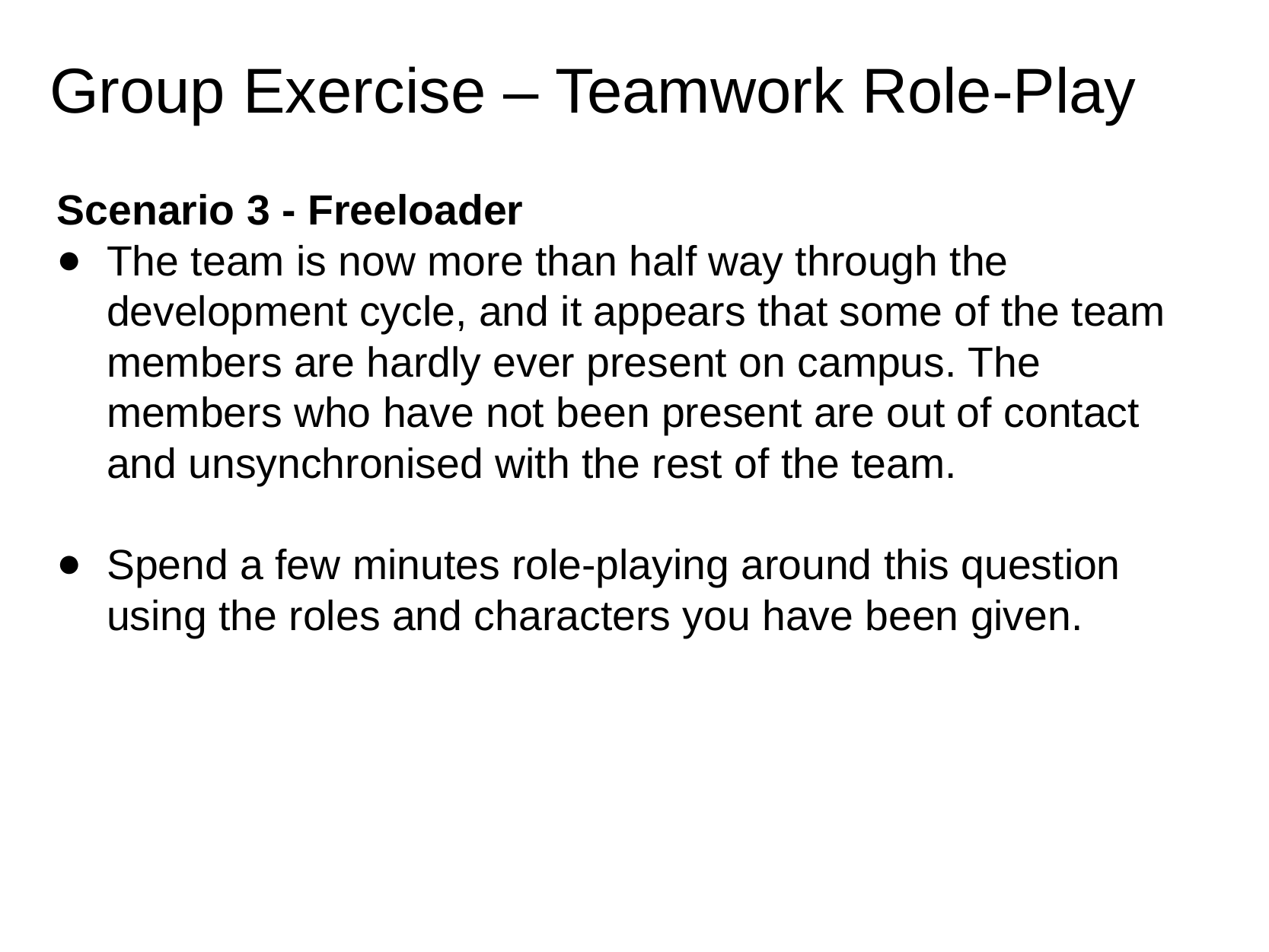

# Group Exercise – Teamwork Role-Play
Scenario 3 - Freeloader
The team is now more than half way through the development cycle, and it appears that some of the team members are hardly ever present on campus. The members who have not been present are out of contact and unsynchronised with the rest of the team.

Spend a few minutes role-playing around this question using the roles and characters you have been given.